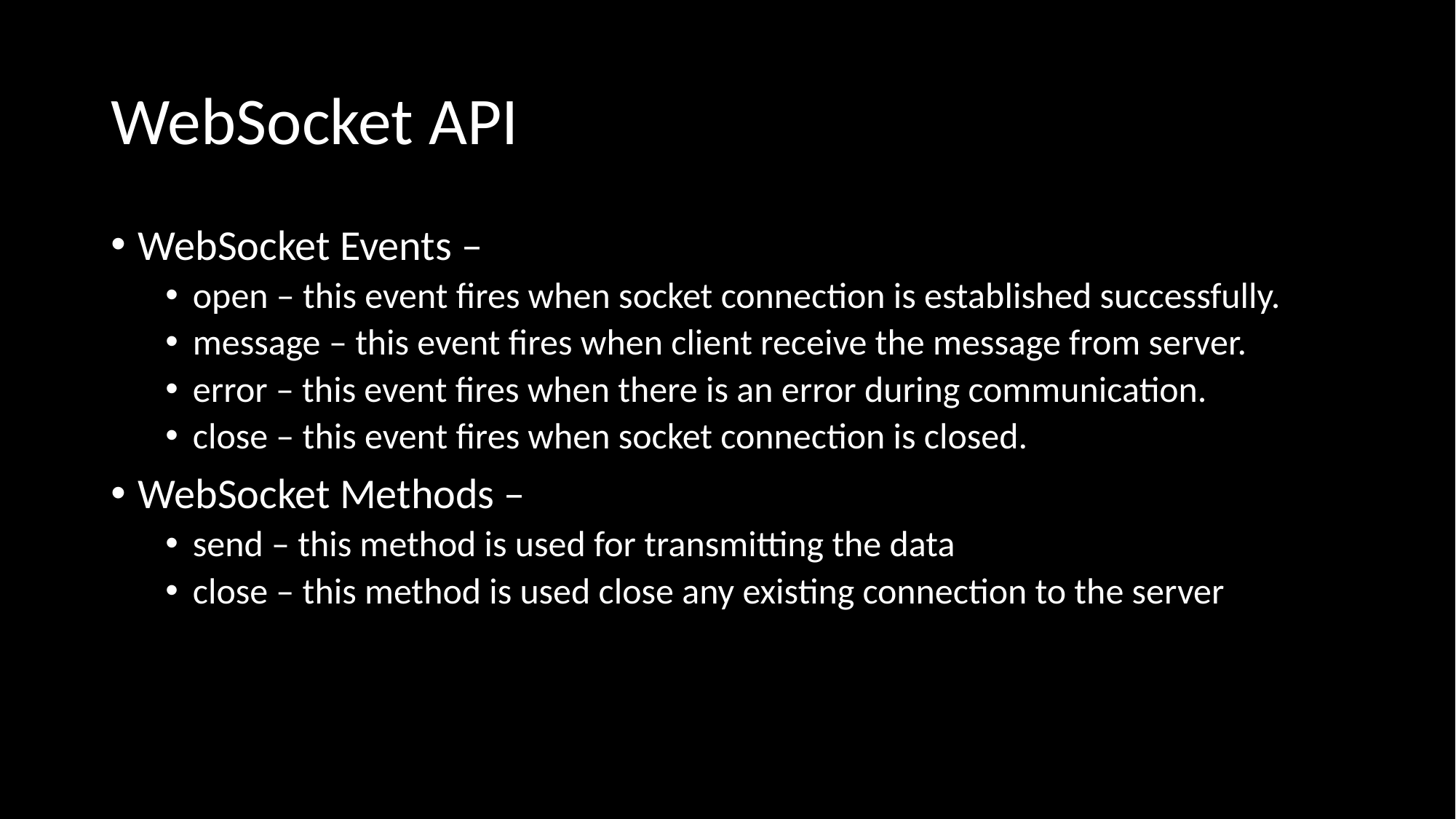

# WebSocket API
WebSocket Events –
open – this event fires when socket connection is established successfully.
message – this event fires when client receive the message from server.
error – this event fires when there is an error during communication.
close – this event fires when socket connection is closed.
WebSocket Methods –
send – this method is used for transmitting the data
close – this method is used close any existing connection to the server